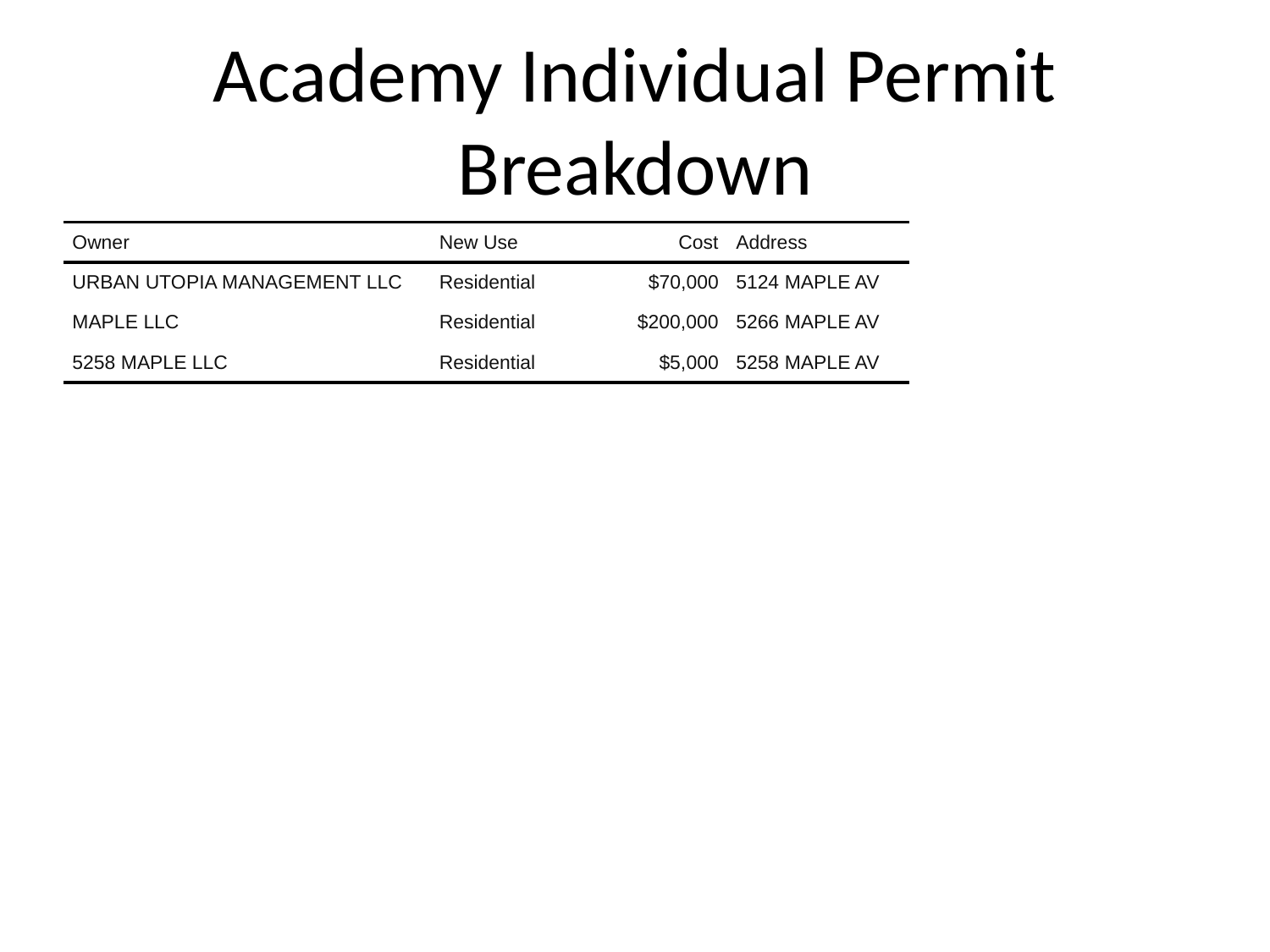

# Academy Individual Permit Breakdown
| Owner | New Use | Cost | Address |
| --- | --- | --- | --- |
| URBAN UTOPIA MANAGEMENT LLC | Residential | $70,000 | 5124 MAPLE AV |
| MAPLE LLC | Residential | $200,000 | 5266 MAPLE AV |
| 5258 MAPLE LLC | Residential | $5,000 | 5258 MAPLE AV |